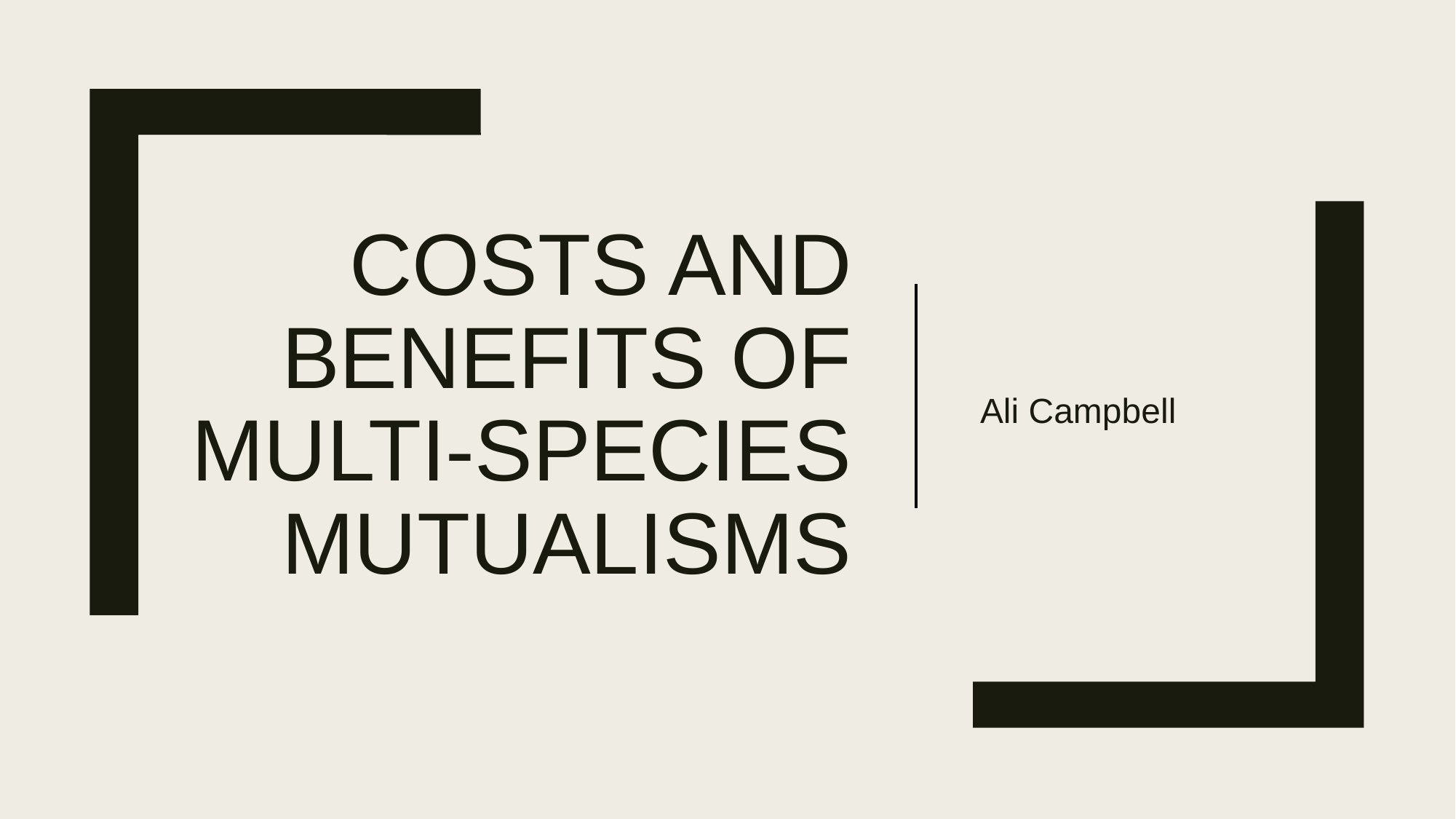

Ali Campbell
# Costs and benefits of multi-species mutualisms